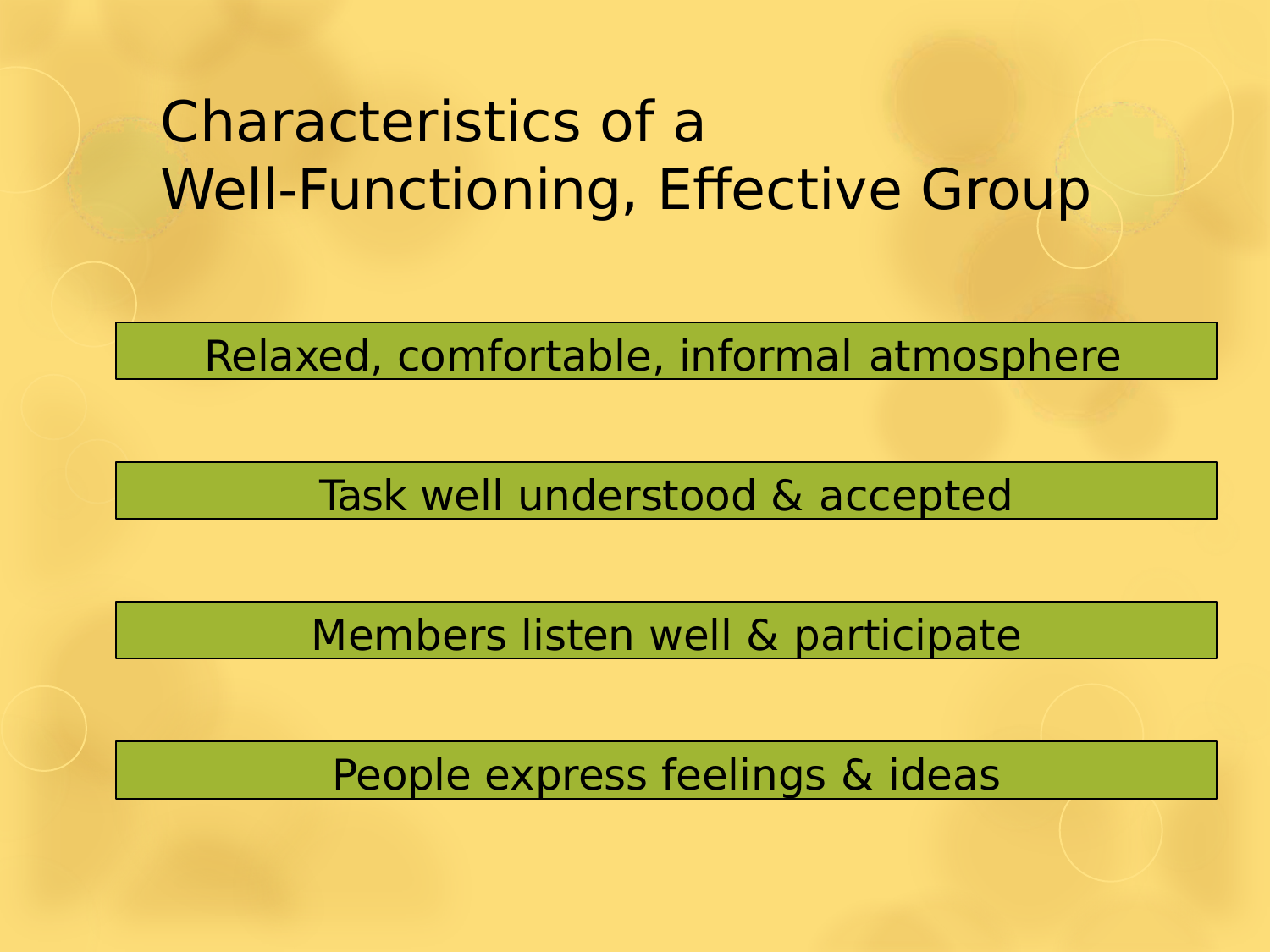

# Characteristics of a
Well-Functioning, Effective Group
Relaxed, comfortable, informal atmosphere
Task well understood & accepted
Members listen well & participate
People express feelings & ideas